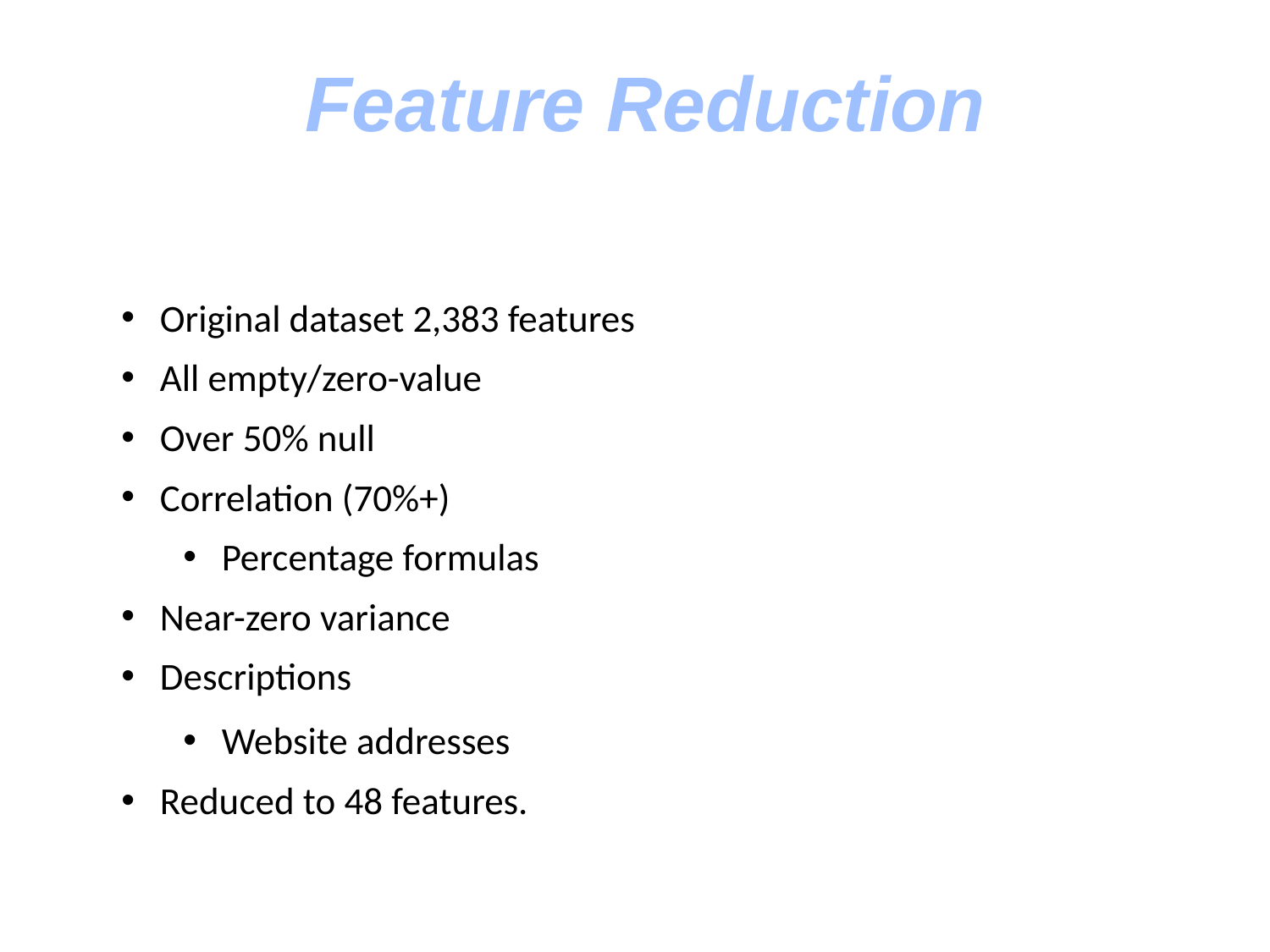

# Feature Reduction

Original dataset 2,383 features
All empty/zero-value
Over 50% null
Correlation (70%+)
Percentage formulas
Near-zero variance
Descriptions
Website addresses
Reduced to 48 features.